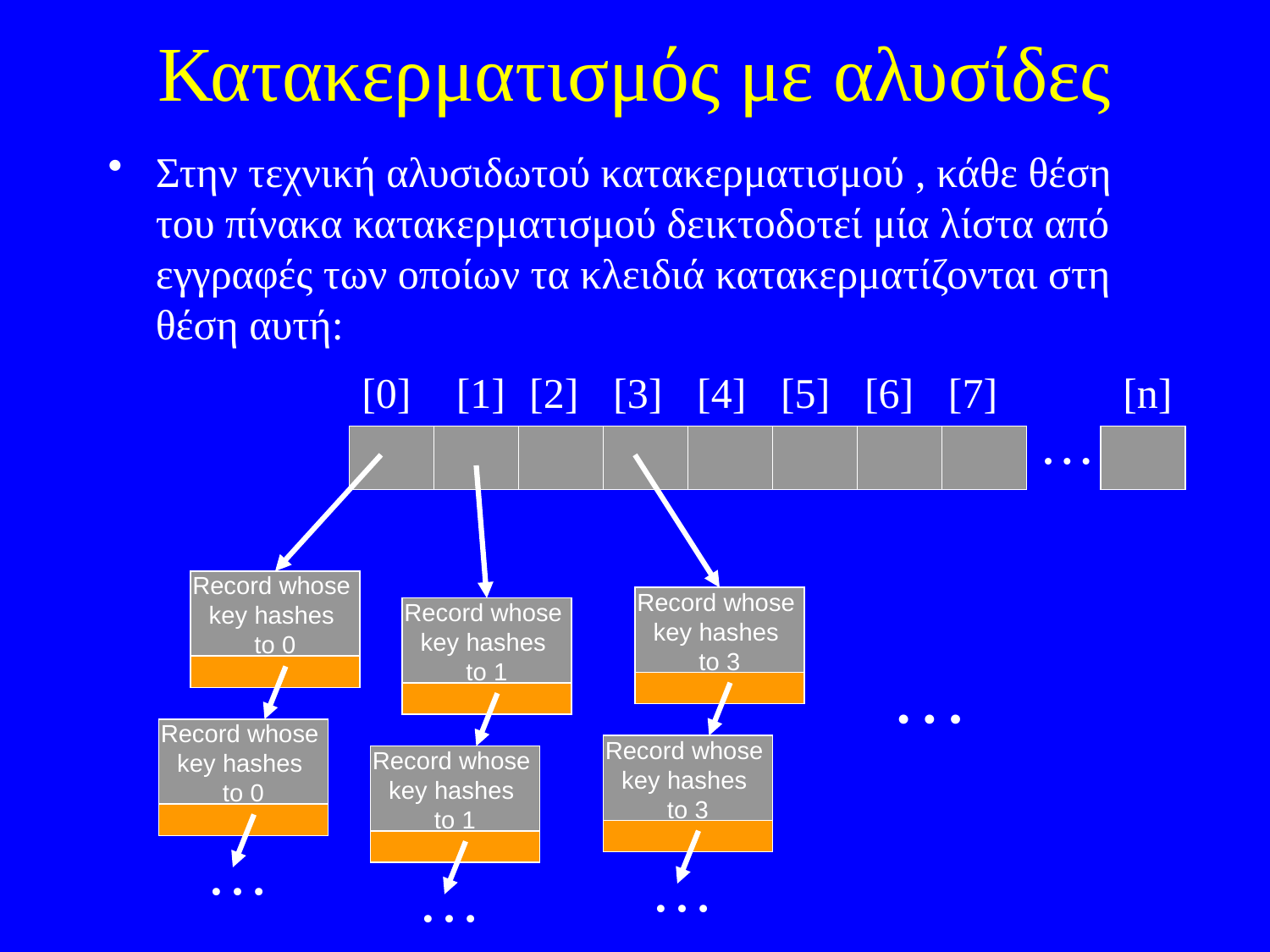

# Κατακερματισμός με αλυσίδες
Στην τεχνική αλυσιδωτού κατακερματισμού , κάθε θέση του πίνακα κατακερματισμού δεικτοδοτεί μία λίστα από εγγραφές των οποίων τα κλειδιά κατακερματίζονται στη θέση αυτή:

[0]
[1]
[2]
[3]
[4]
[5]
[6]
[7]
[n]
…

Record whose
key hashes
to 0

Record whose
key hashes
to 3

Record whose
key hashes
to 1

…

Record whose
key hashes
to 0

Record whose
key hashes
to 3

Record whose
key hashes
to 1

…

…
…